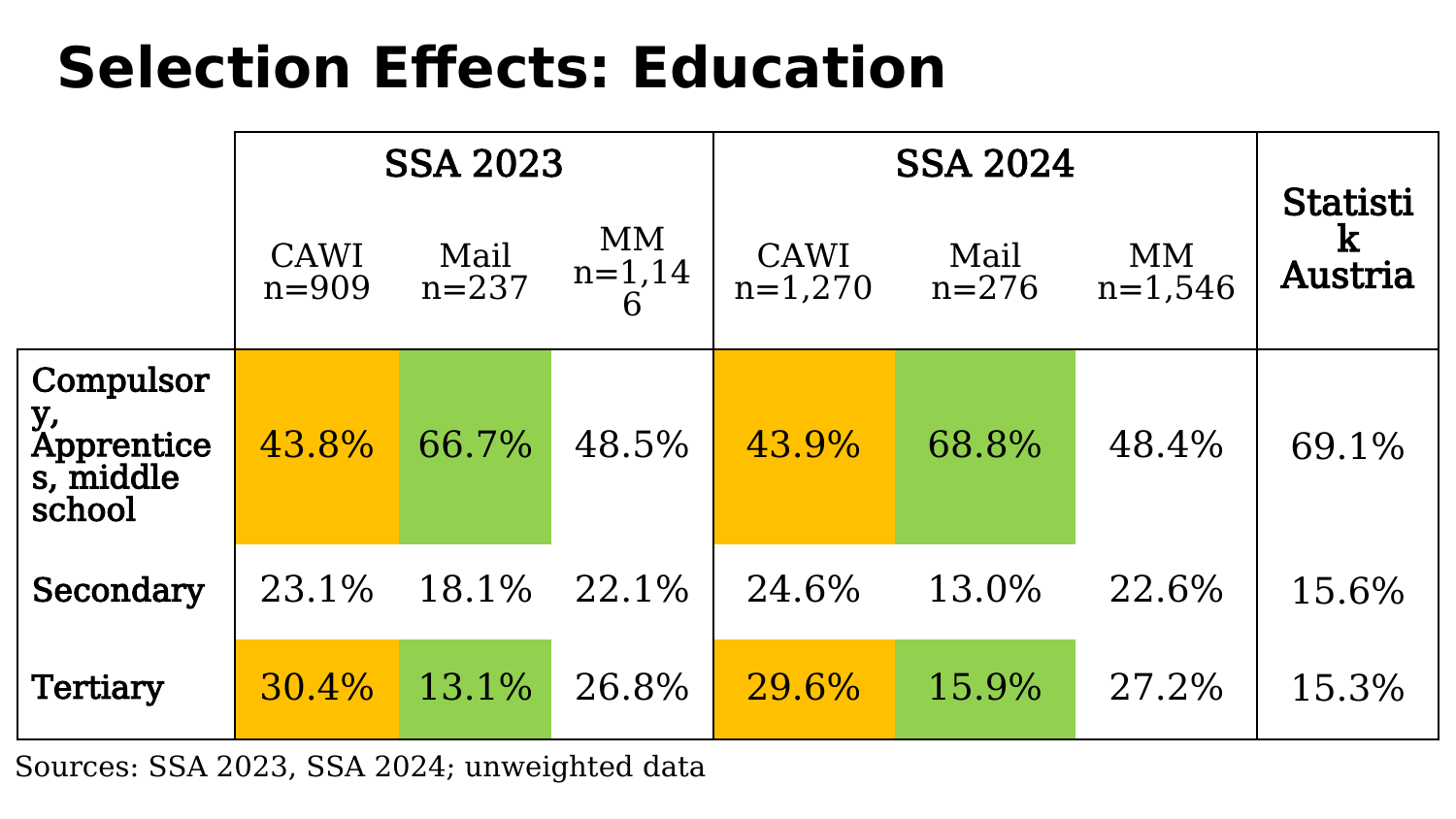

# Selection Effects: Education
|  | SSA 2023 |  |  | SSA 2024 |  |  | Statistik Austria |
| --- | --- | --- | --- | --- | --- | --- | --- |
|  | CAWI n=909 | Mail n=237 | MM n=1,146 | CAWI n=1,270 | Mail n=276 | MM n=1,546 | Statistik Austria |
| Compulsory, Apprentices, middle school | 43.8% | 66.7% | 48.5% | 43.9% | 68.8% | 48.4% | 69.1% |
| Secondary | 23.1% | 18.1% | 22.1% | 24.6% | 13.0% | 22.6% | 15.6% |
| Tertiary | 30.4% | 13.1% | 26.8% | 29.6% | 15.9% | 27.2% | 15.3% |
Sources: SSA 2023, SSA 2024; unweighted data